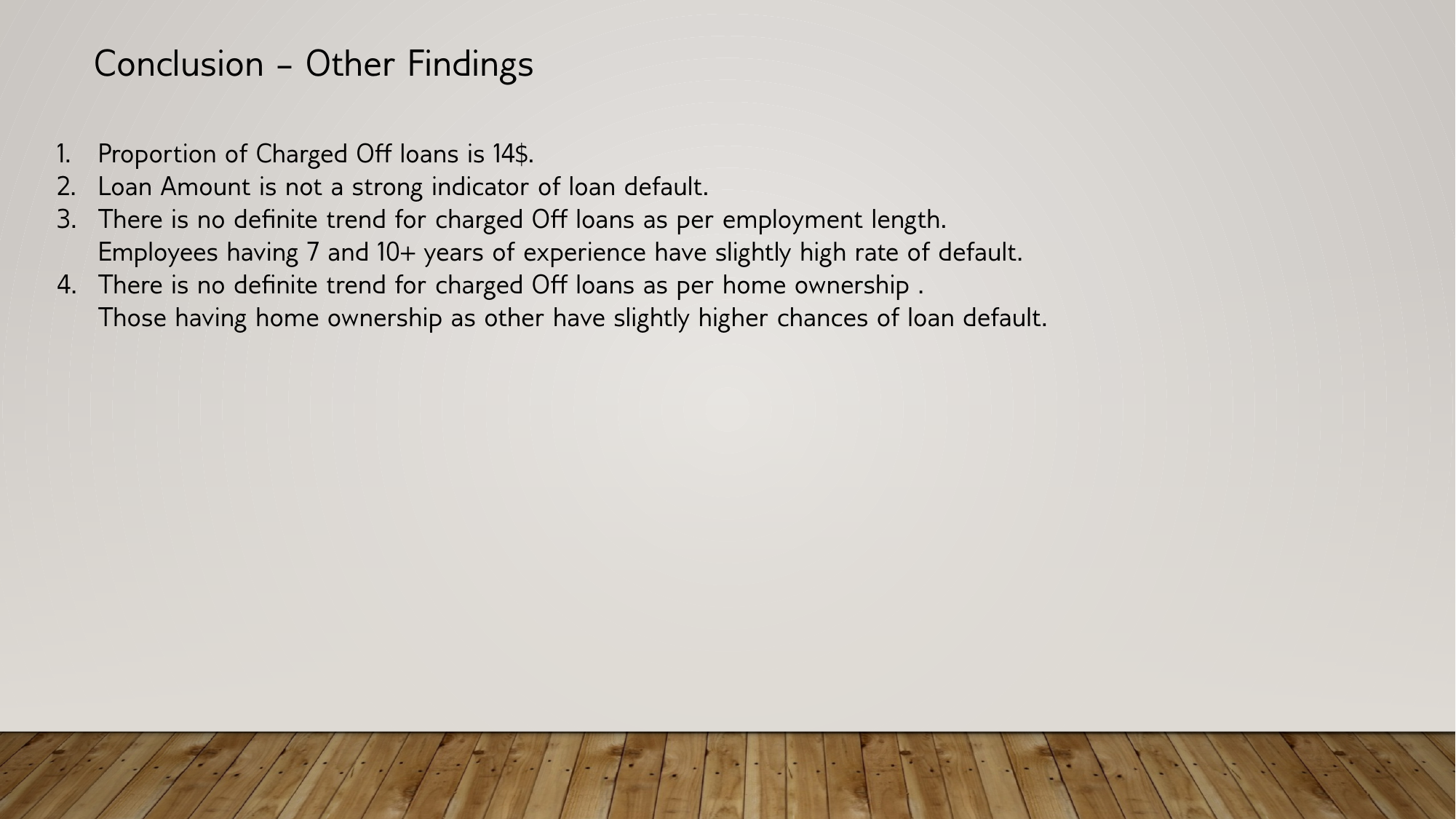

Conclusion – Other Findings
Proportion of Charged Off loans is 14$.
Loan Amount is not a strong indicator of loan default.
There is no definite trend for charged Off loans as per employment length.
Employees having 7 and 10+ years of experience have slightly high rate of default.
There is no definite trend for charged Off loans as per home ownership .
Those having home ownership as other have slightly higher chances of loan default.